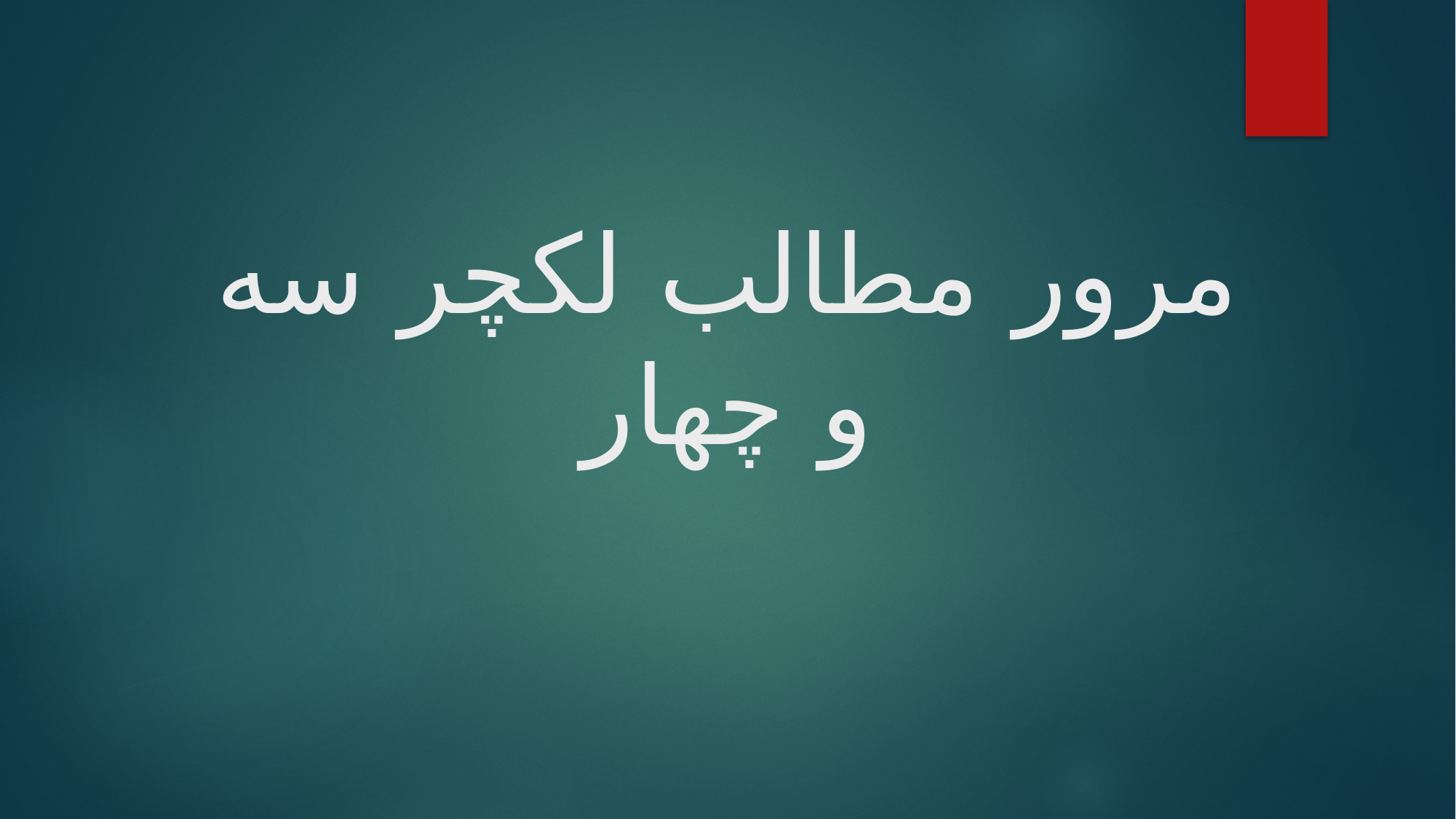

# مرور مطالب لکچر سه و چهار